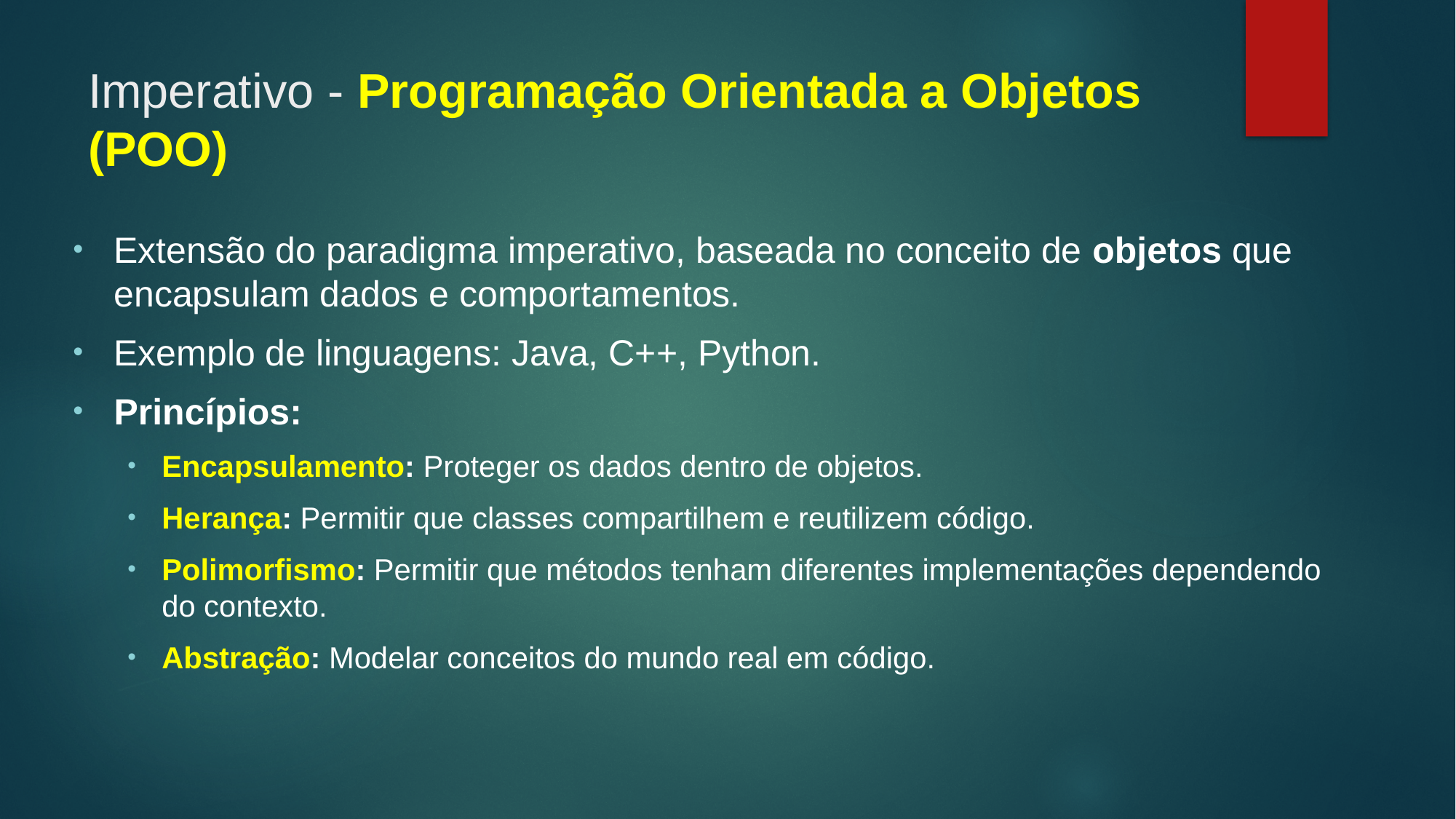

# Imperativo - Programação Orientada a Objetos (POO)
Extensão do paradigma imperativo, baseada no conceito de objetos que encapsulam dados e comportamentos.
Exemplo de linguagens: Java, C++, Python.
Princípios:
Encapsulamento: Proteger os dados dentro de objetos.
Herança: Permitir que classes compartilhem e reutilizem código.
Polimorfismo: Permitir que métodos tenham diferentes implementações dependendo do contexto.
Abstração: Modelar conceitos do mundo real em código.